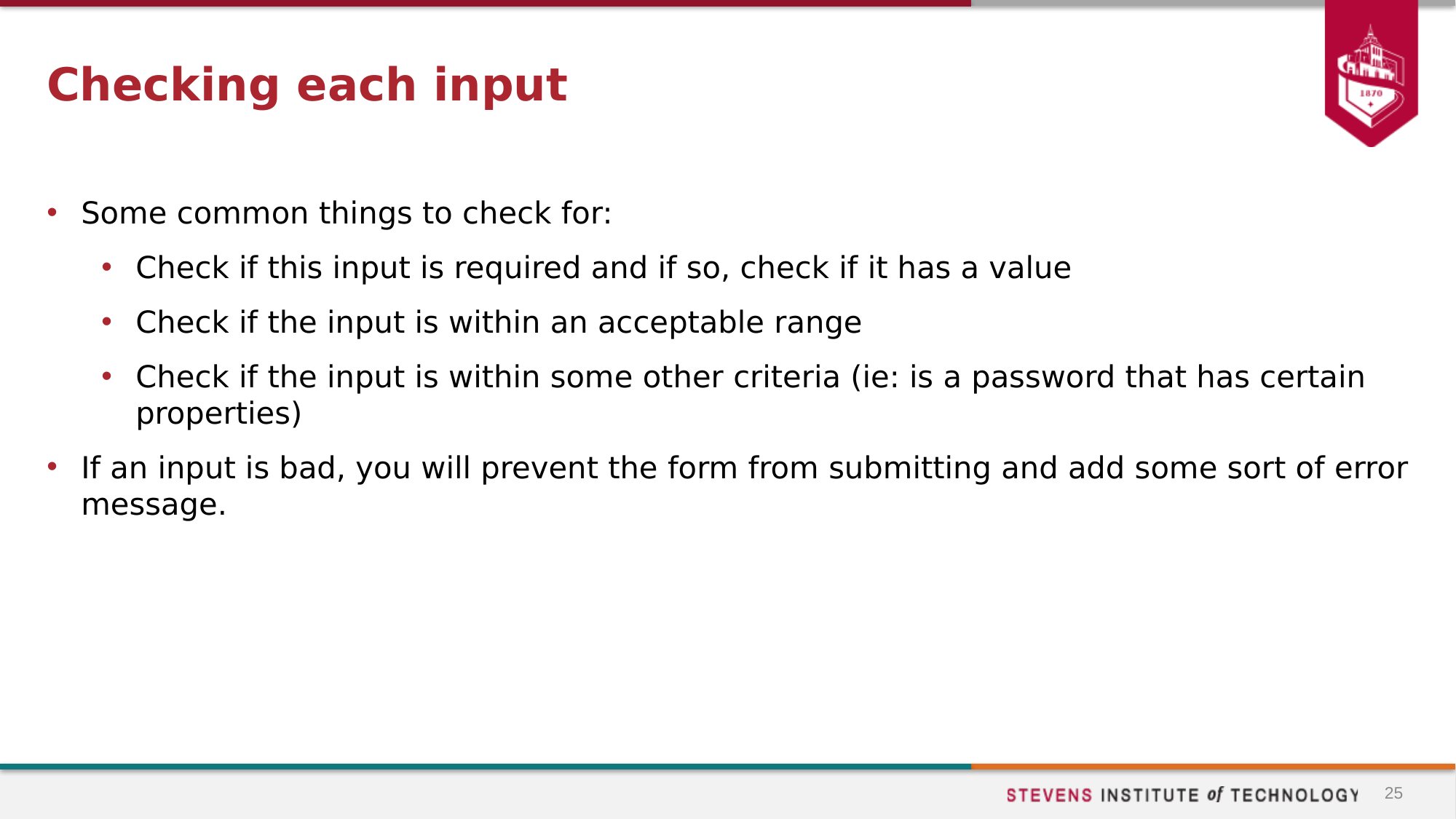

# Checking each input
Some common things to check for:
Check if this input is required and if so, check if it has a value
Check if the input is within an acceptable range
Check if the input is within some other criteria (ie: is a password that has certain properties)
If an input is bad, you will prevent the form from submitting and add some sort of error message.
25